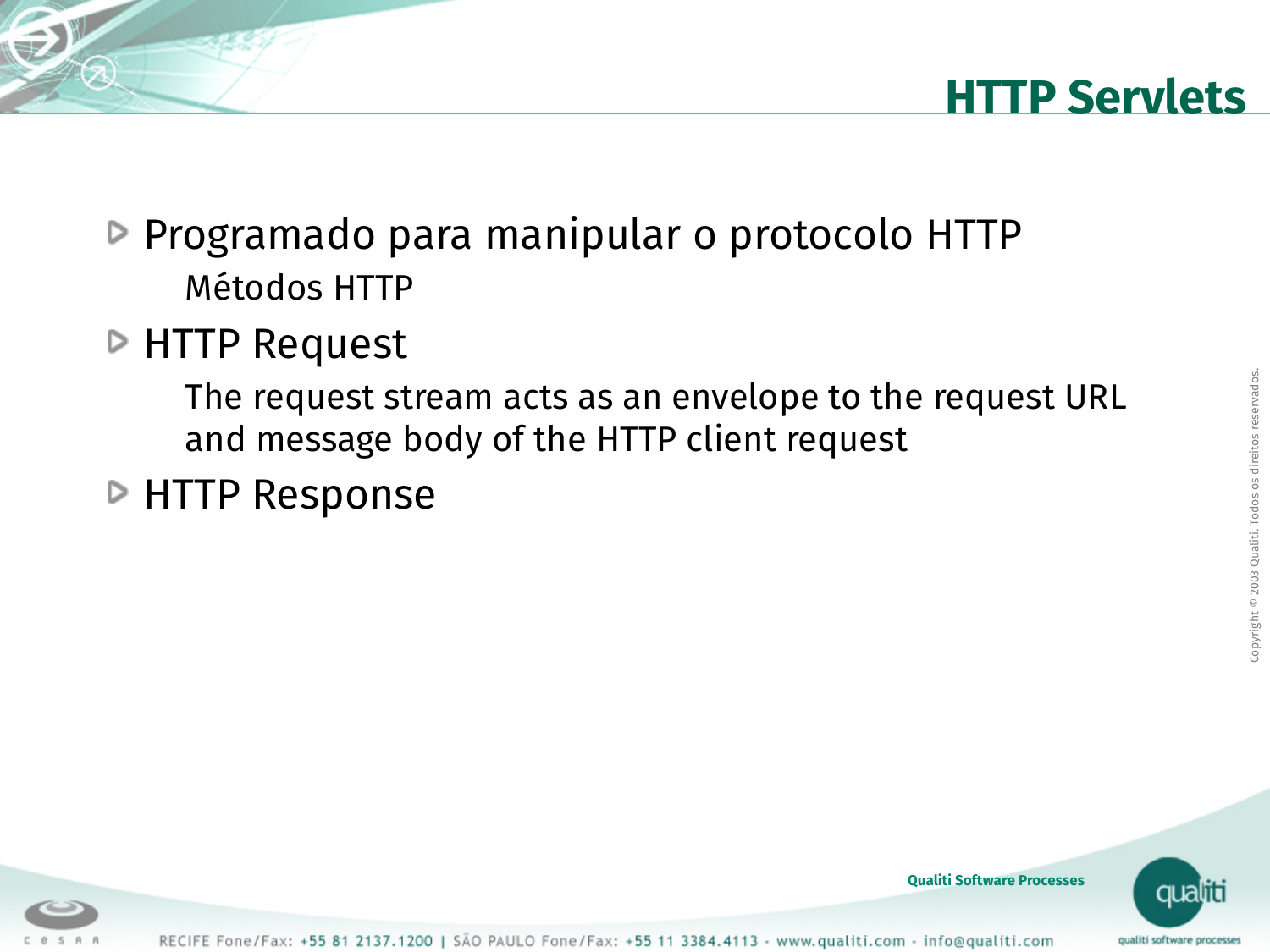

# HTTP Servlets
Programado para manipular o protocolo HTTP
Métodos HTTP
HTTP Request
The request stream acts as an envelope to the request URL and message body of the HTTP client request
HTTP Response